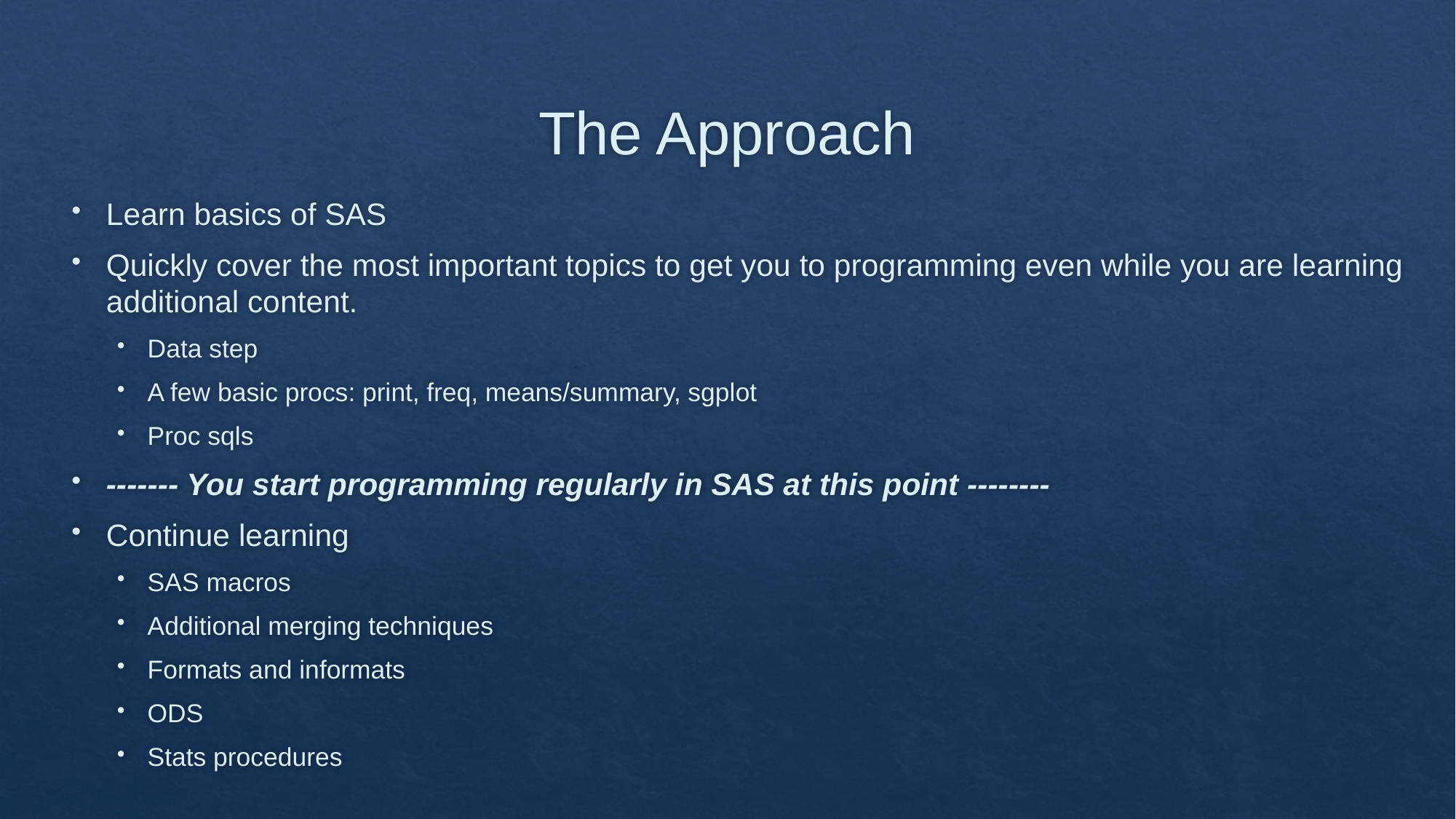

# The Approach
Learn basics of SAS
Quickly cover the most important topics to get you to programming even while you are learning additional content.
Data step
A few basic procs: print, freq, means/summary, sgplot
Proc sqls
------- You start programming regularly in SAS at this point --------
Continue learning
SAS macros
Additional merging techniques
Formats and informats
ODS
Stats procedures